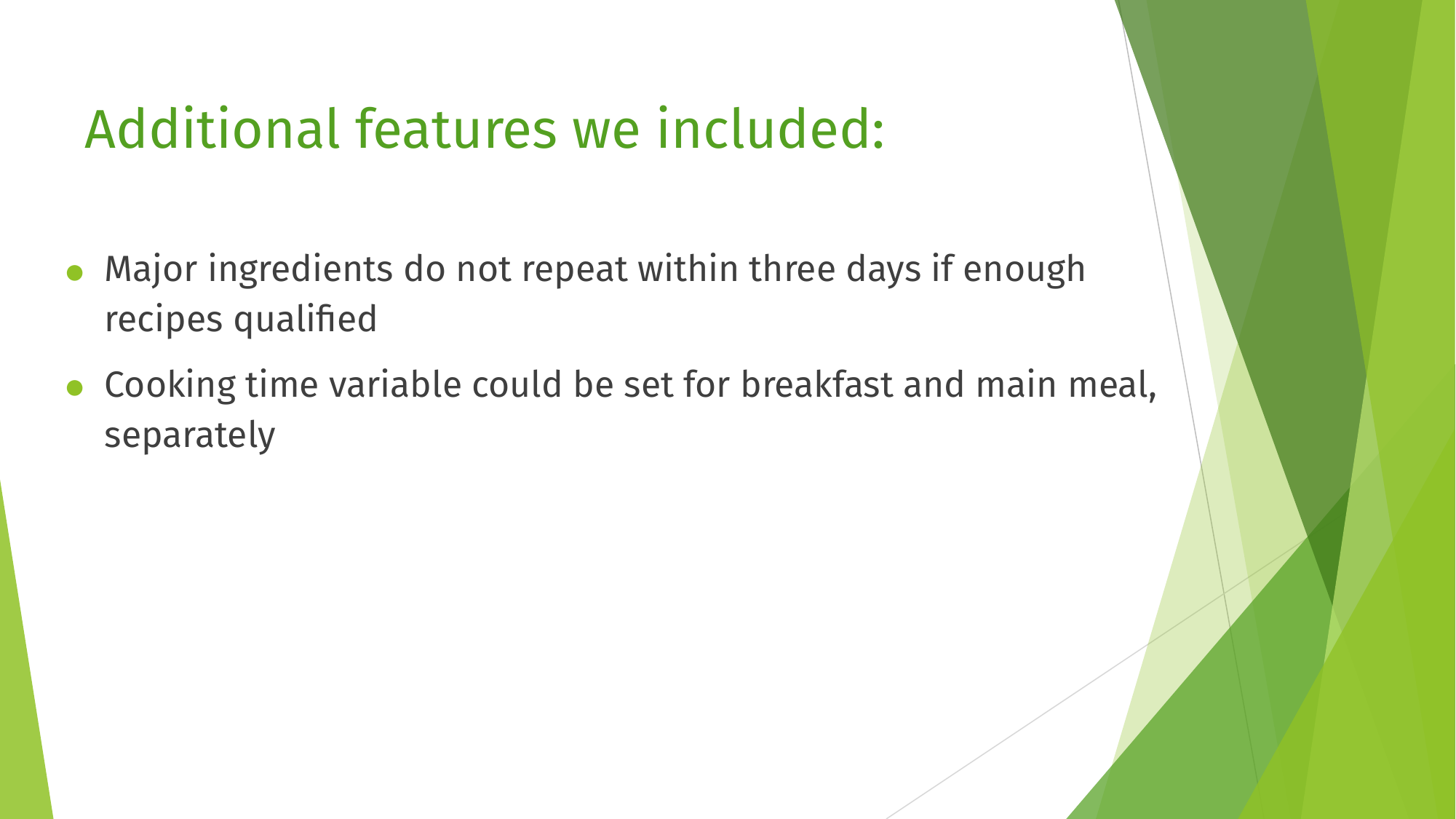

Additional features we included:
Major ingredients do not repeat within three days if enough recipes qualified
Cooking time variable could be set for breakfast and main meal, separately